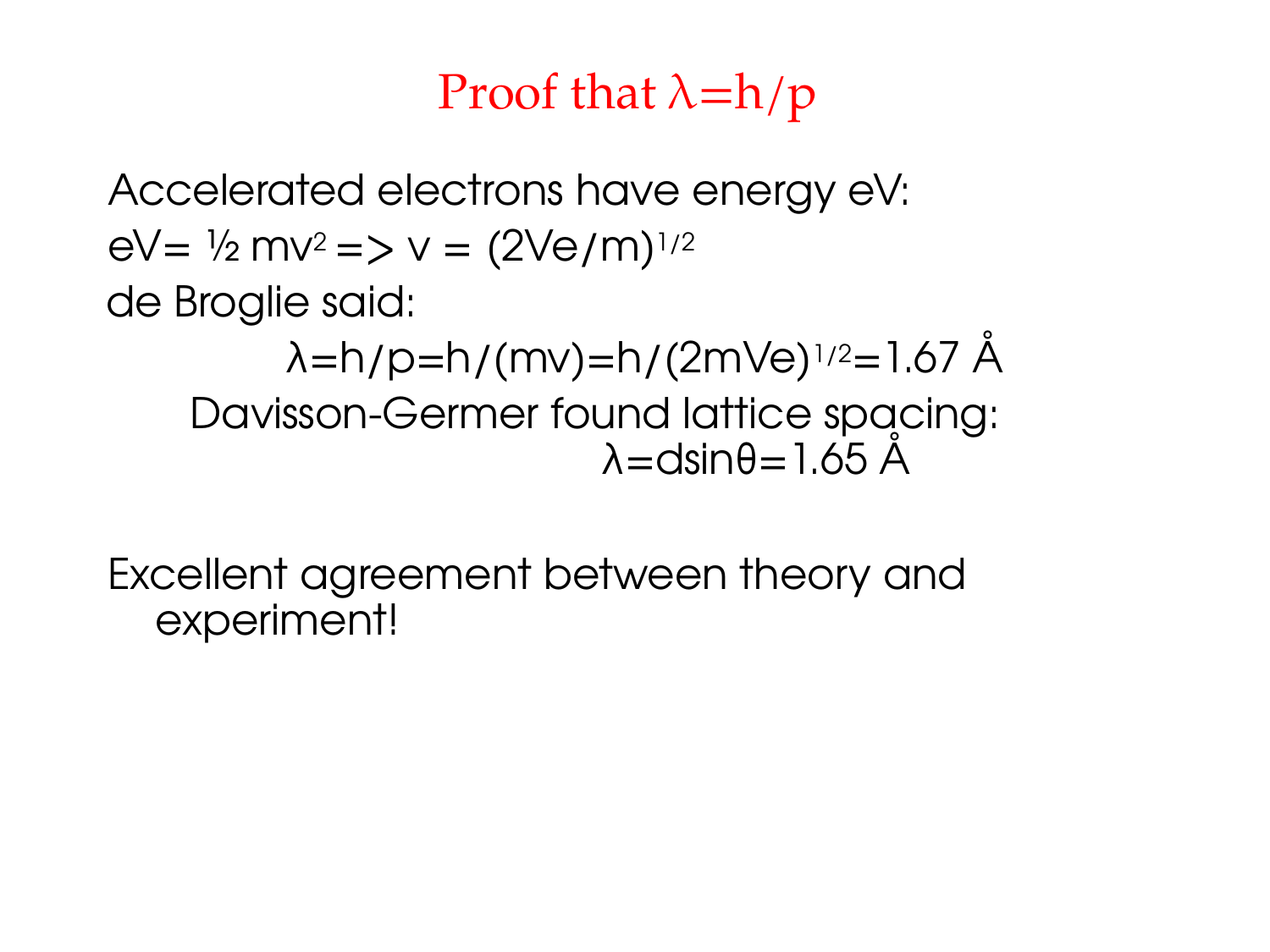

# Proof that λ=h/p
Accelerated electrons have energy eV:
eV= ½ mv2 => v = (2Ve/m)1/2
de Broglie said:
λ=h/p=h/(mv)=h/(2mVe)1/2=1.67 Å  Davisson-Germer found lattice spacing:
λ=dsinθ=1.65 Å

Excellent agreement between theory and  experiment!